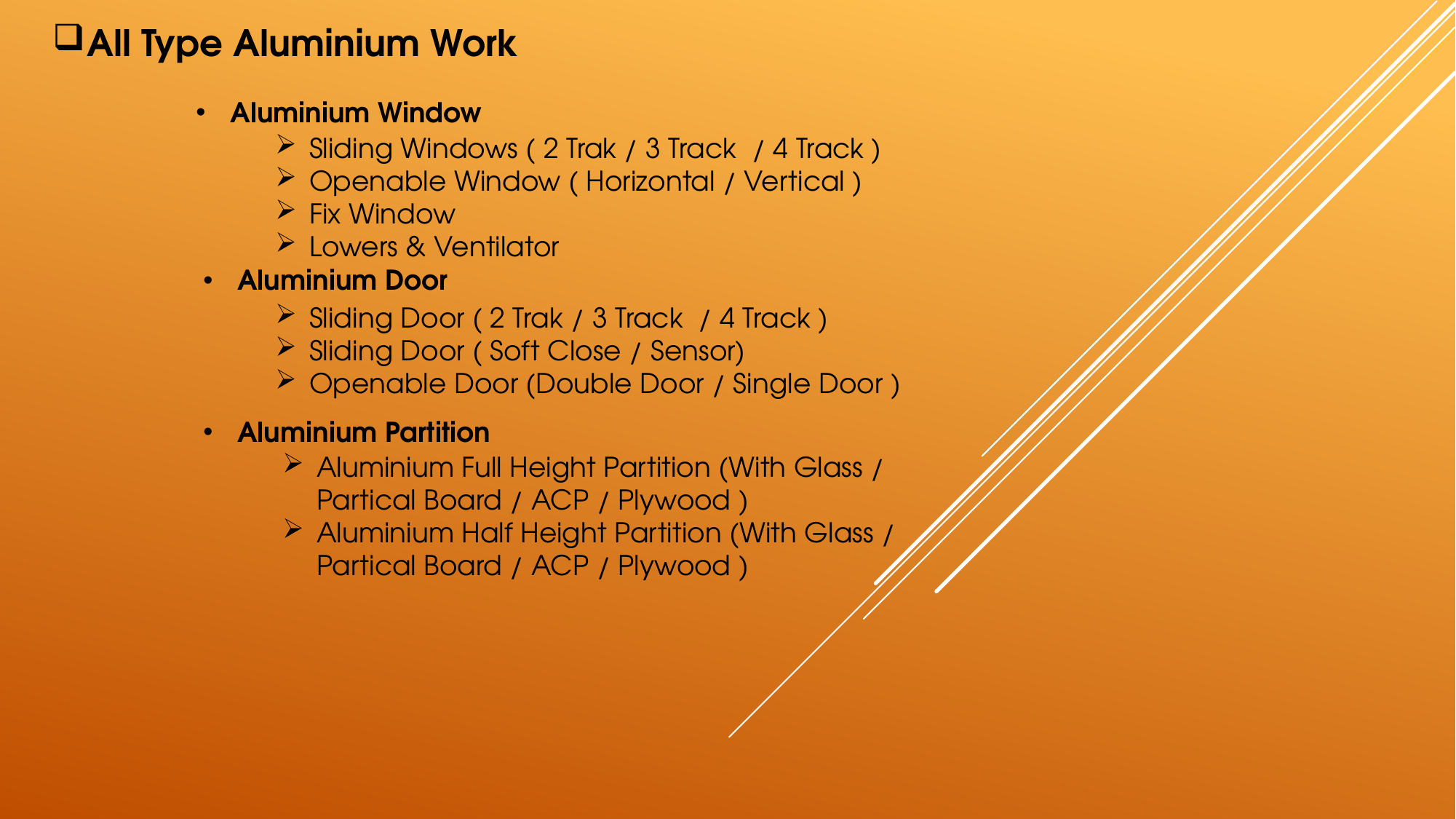

All Type Aluminium Work
Aluminium Window
Sliding Windows ( 2 Trak / 3 Track  / 4 Track )
Openable Window ( Horizontal / Vertical )
Fix Window
Lowers & Ventilator
Aluminium Door
Sliding Door ( 2 Trak / 3 Track  / 4 Track )
Sliding Door ( Soft Close / Sensor)
Openable Door (Double Door / Single Door )
Aluminium Partition
Aluminium Full Height Partition (With Glass / Partical Board / ACP / Plywood )
Aluminium Half Height Partition (With Glass / Partical Board / ACP / Plywood )